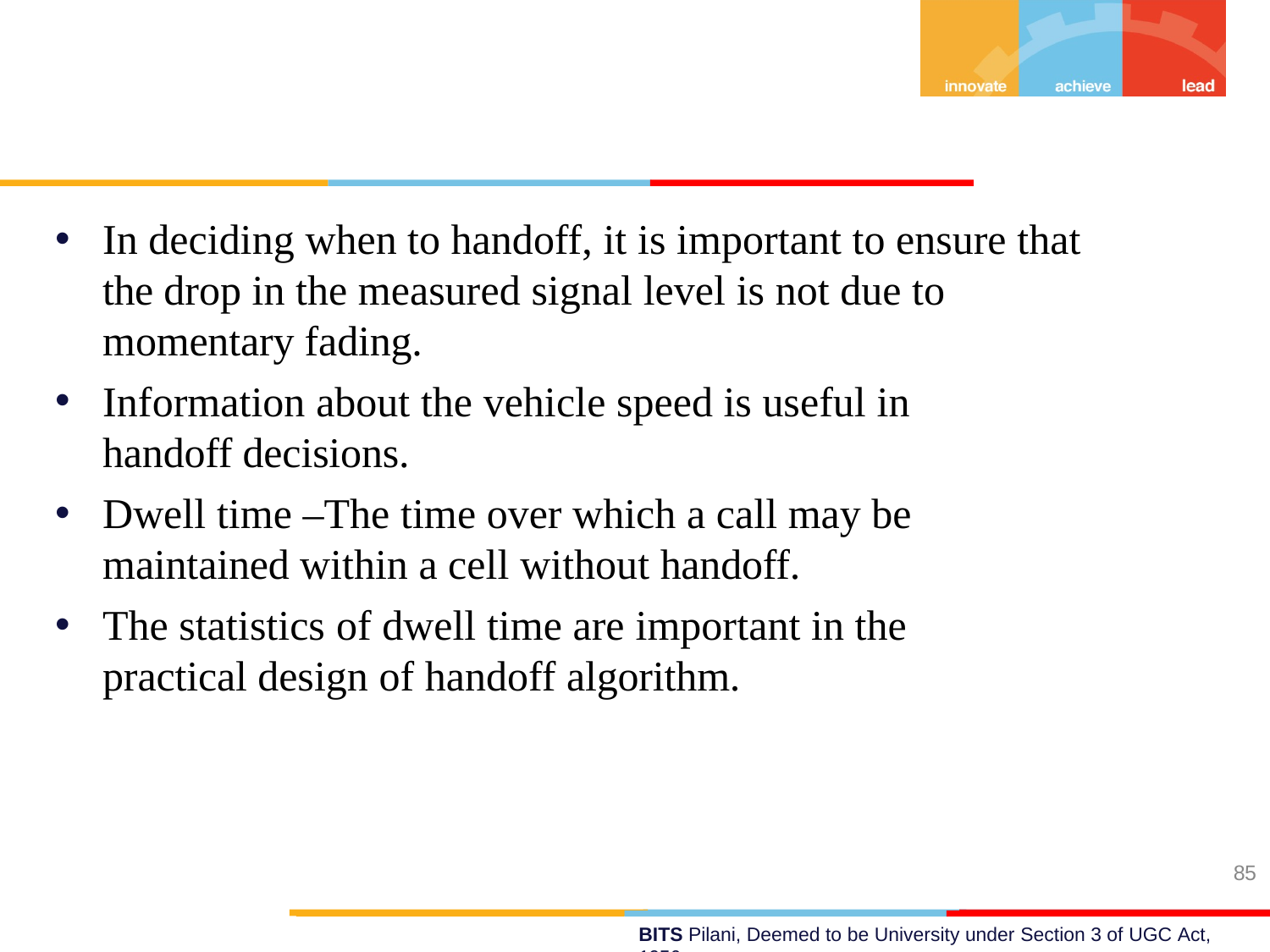

In deciding when to handoff, it is important to ensure that the drop in the measured signal level is not due to momentary fading.
Information about the vehicle speed is useful in handoff decisions.
Dwell time –The time over which a call may be maintained within a cell without handoff.
The statistics of dwell time are important in the practical design of handoff algorithm.
85
BITS Pilani, Deemed to be University under Section 3 of UGC Act, 1956